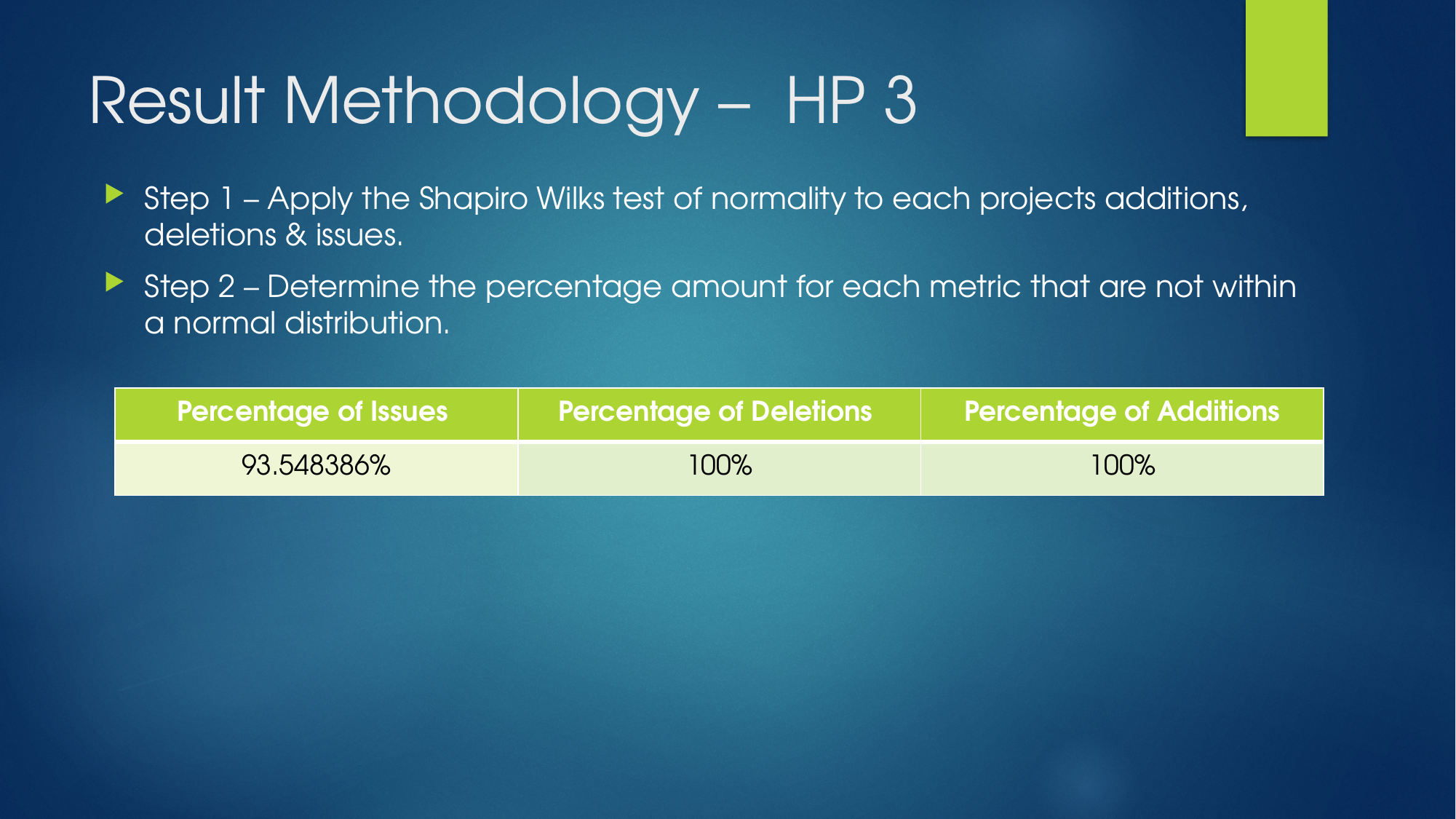

# Result Methodology –  HP 3
Step 1 – Apply the Shapiro Wilks test of normality to each projects additions, deletions & issues.
Step 2 – Determine the percentage amount for each metric that are not within a normal distribution.

| Percentage of Issues | Percentage of Deletions | Percentage of Additions |
| --- | --- | --- |
| 93.548386% | 100% | 100% |